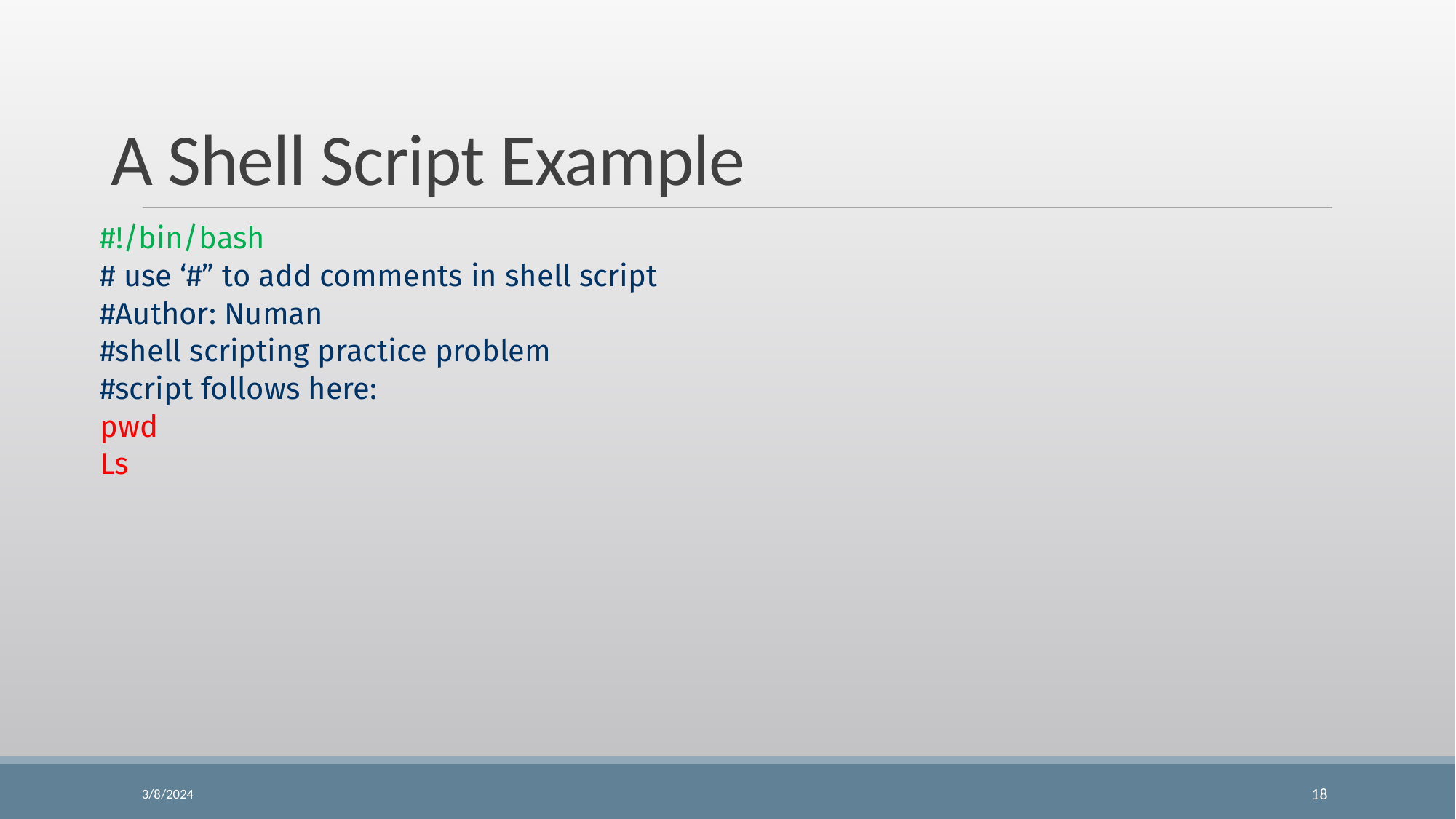

A Shell Script Example
#!/bin/bash
# use ‘#” to add comments in shell script
#Author: Numan
#shell scripting practice problem
#script follows here:
pwd
Ls

3/8/2024
18